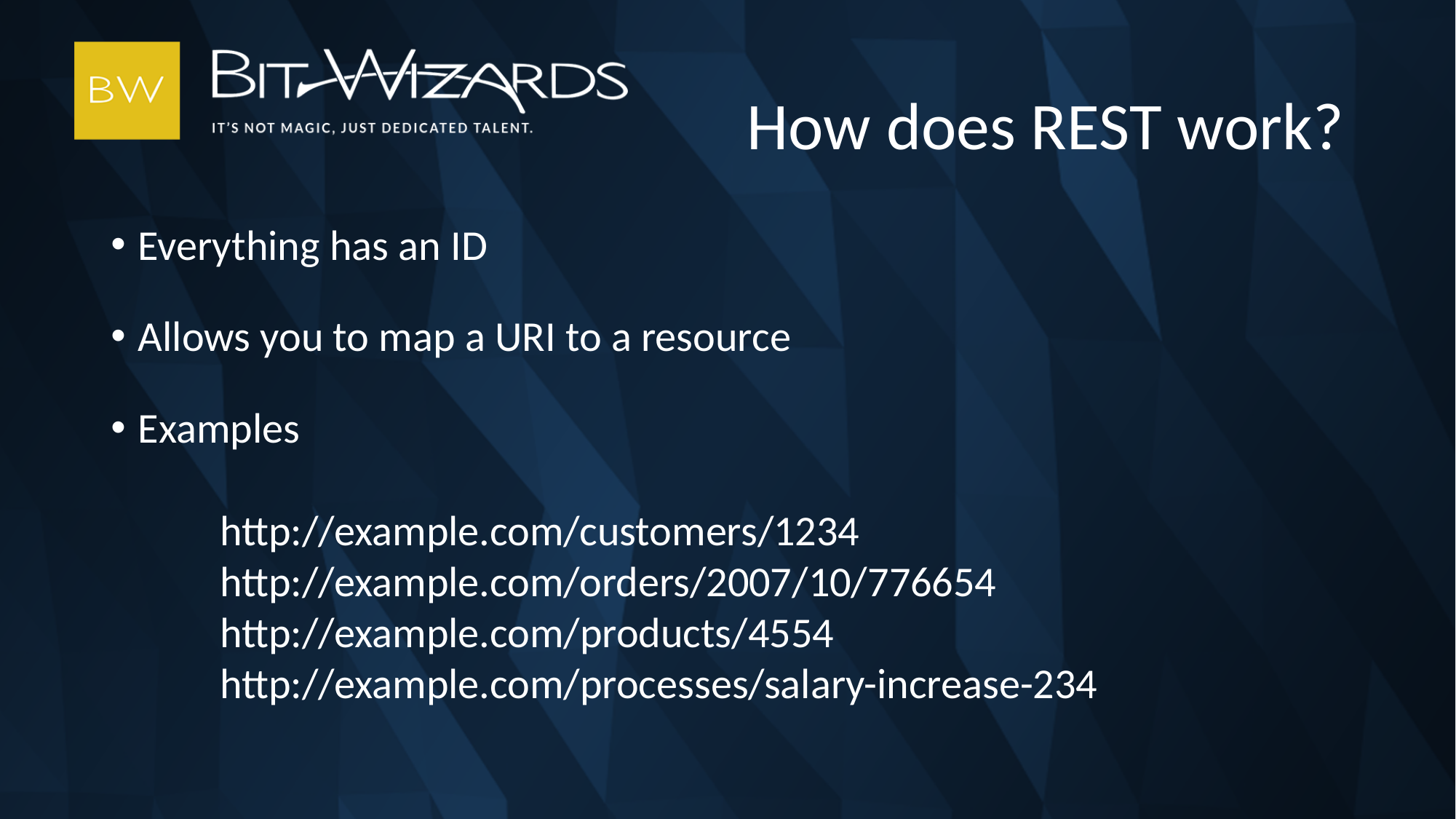

How does REST work?
Everything has an ID

Allows you to map a URI to a resource

Examples

	http://example.com/customers/1234
	http://example.com/orders/2007/10/776654
	http://example.com/products/4554
	http://example.com/processes/salary-increase-234